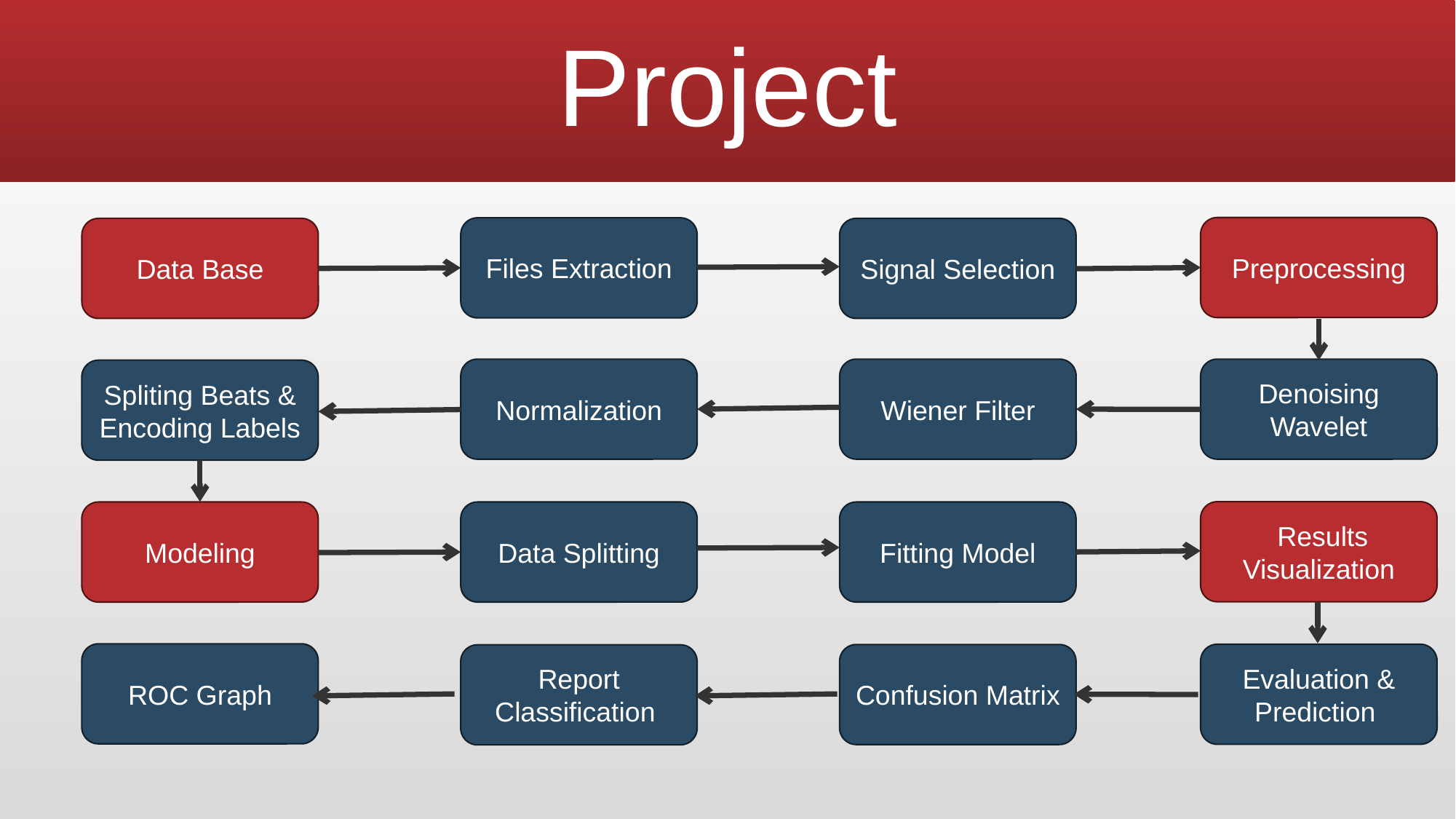

# Project
Preprocessing
Files Extraction
Data Base
Signal Selection
Normalization
Wiener Filter
Denoising Wavelet
Spliting Beats & Encoding Labels
 Results Visualization
Modeling
Data Splitting
Fitting Model
ROC Graph
Evaluation & Prediction
Confusion Matrix
Report Classification